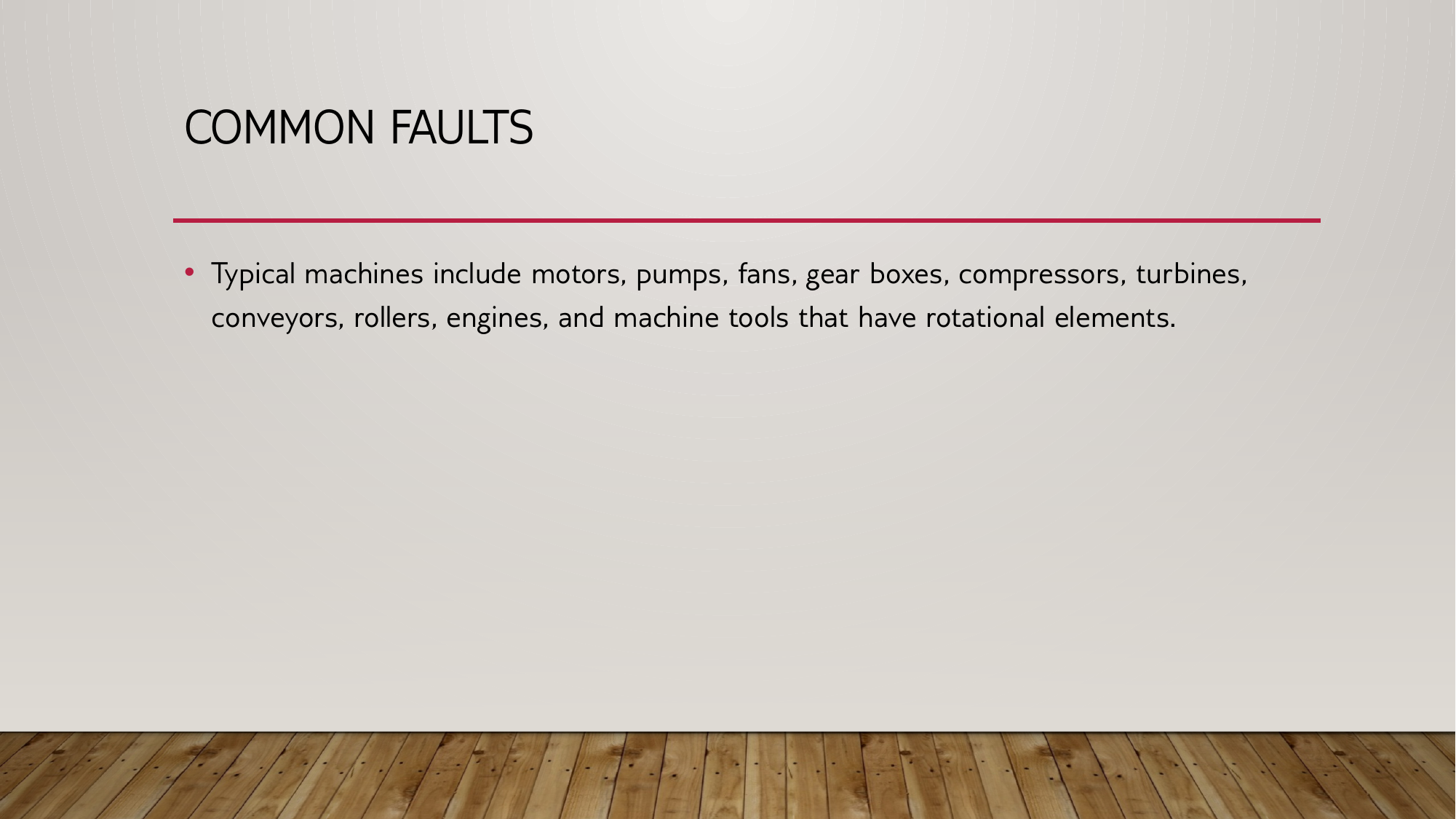

# Common faults
Typical machines include motors, pumps, fans, gear boxes, compressors, turbines, conveyors, rollers, engines, and machine tools that have rotational elements.